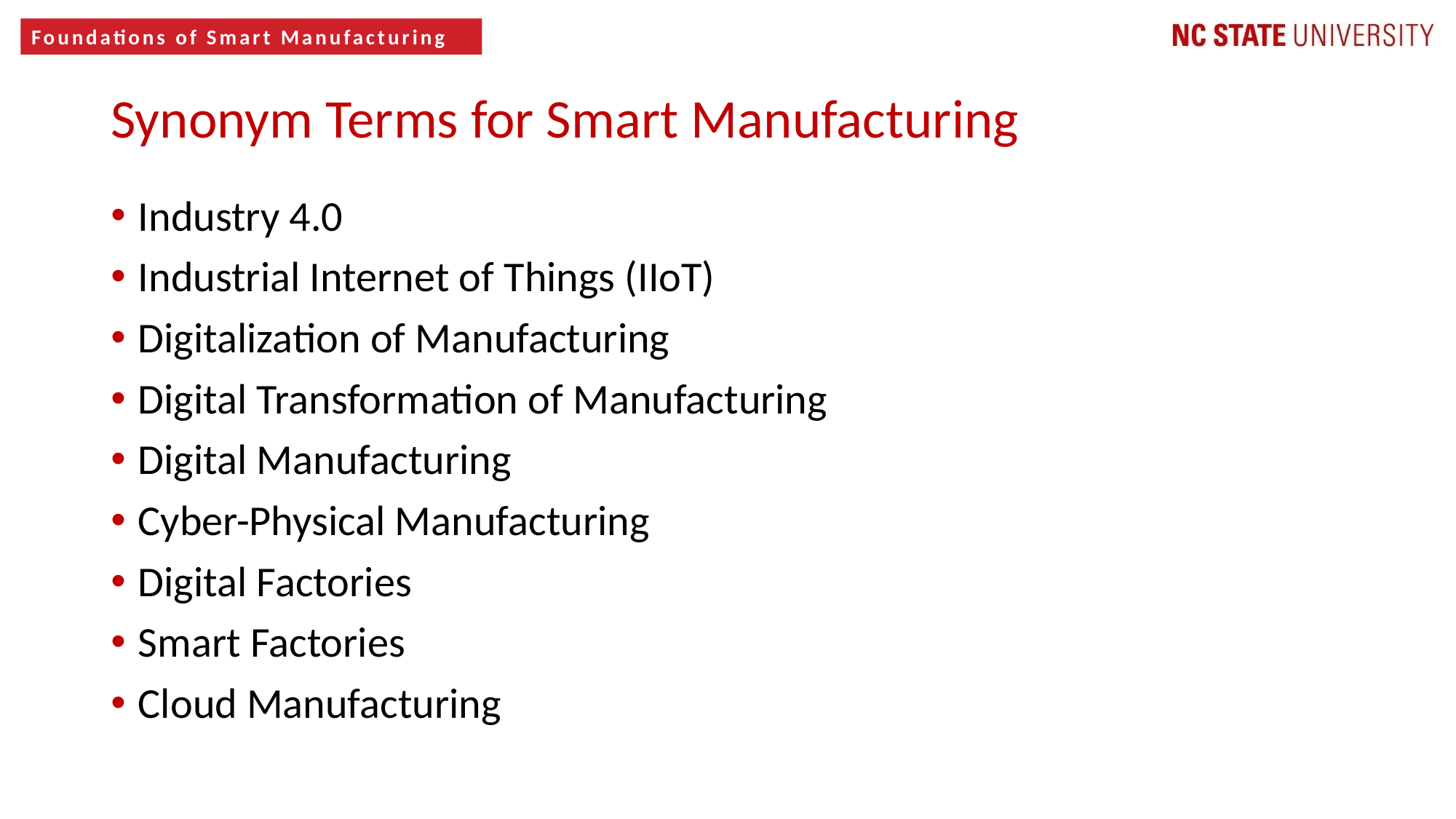

# Synonym Terms for Smart Manufacturing
Industry 4.0
Industrial Internet of Things (IIoT)
Digitalization of Manufacturing
Digital Transformation of Manufacturing
Digital Manufacturing
Cyber-Physical Manufacturing
Digital Factories
Smart Factories
Cloud Manufacturing